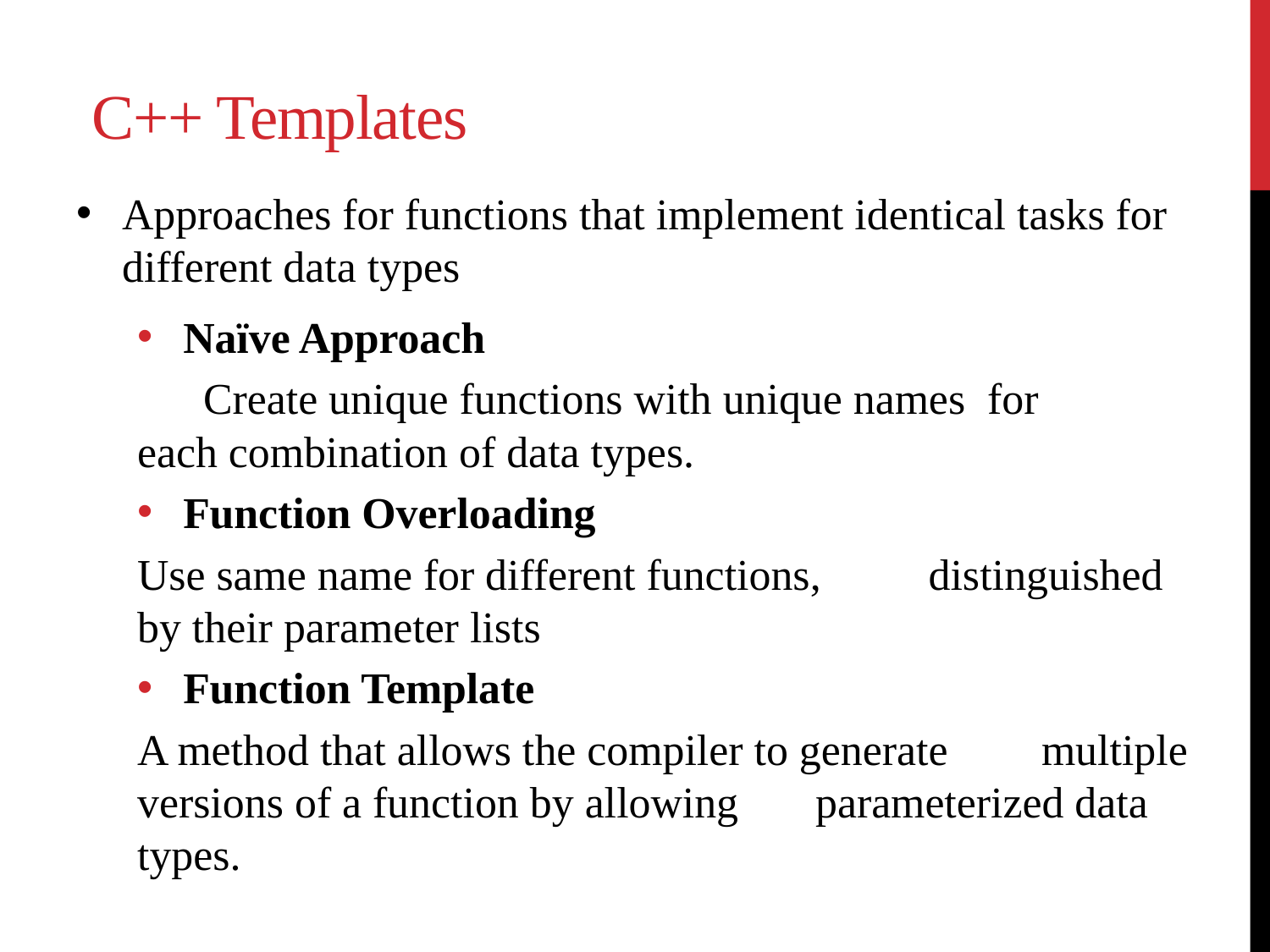

# C++ Templates
Approaches for functions that implement identical tasks for different data types
Naïve Approach
      Create unique functions with unique names  for          	each combination of data types.
Function Overloading
	Use same name for different functions, 	distinguished by their parameter lists
Function Template
	A method that allows the compiler to generate 	multiple versions of a function by allowing 	parameterized data types.